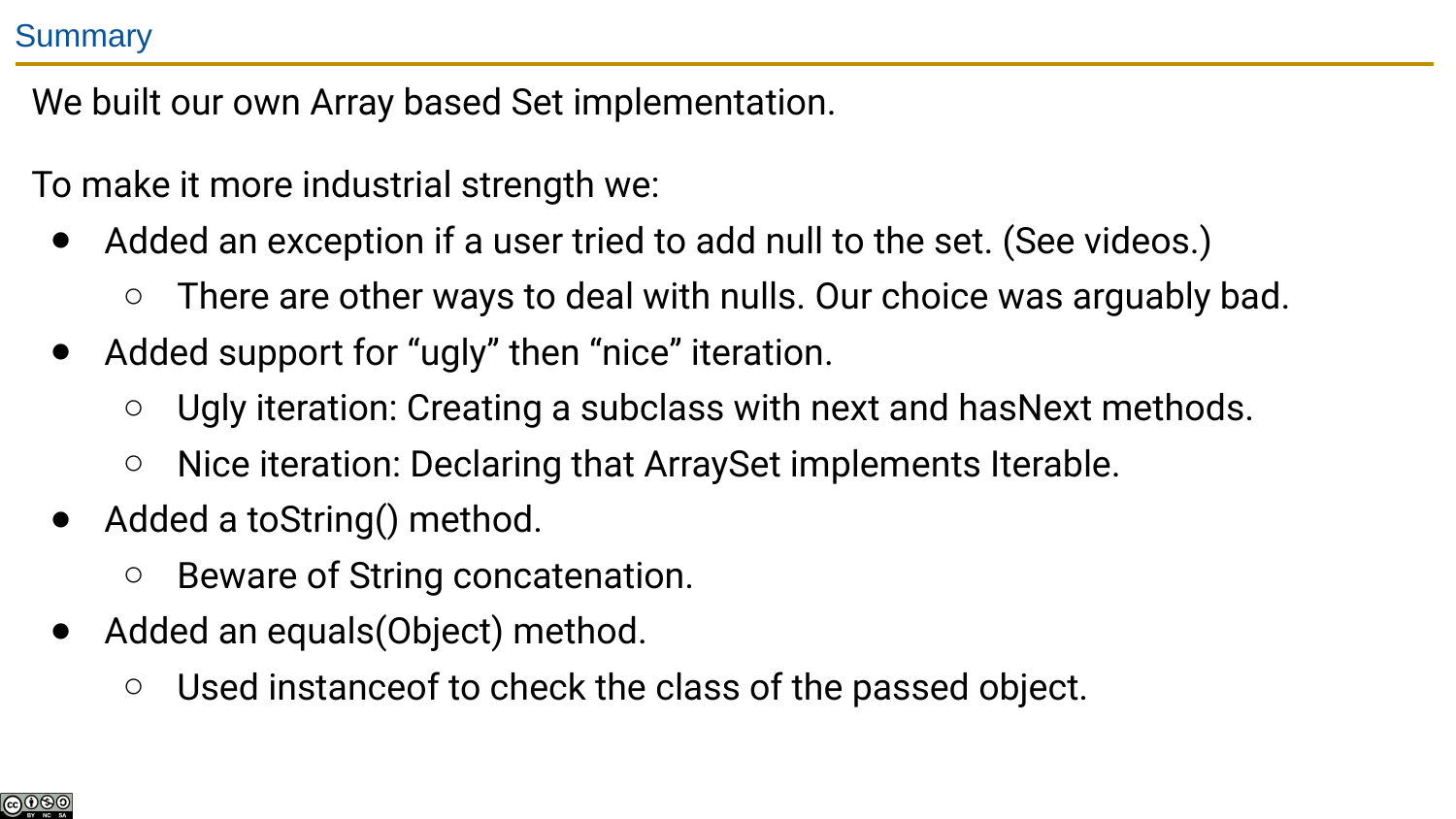

# Summary
We built our own Array based Set implementation.

To make it more industrial strength we:
Added an exception if a user tried to add null to the set. (See videos.)
There are other ways to deal with nulls. Our choice was arguably bad.
Added support for “ugly” then “nice” iteration.
Ugly iteration: Creating a subclass with next and hasNext methods.
Nice iteration: Declaring that ArraySet implements Iterable.
Added a toString() method.
Beware of String concatenation.
Added an equals(Object) method.
Used instanceof to check the class of the passed object.